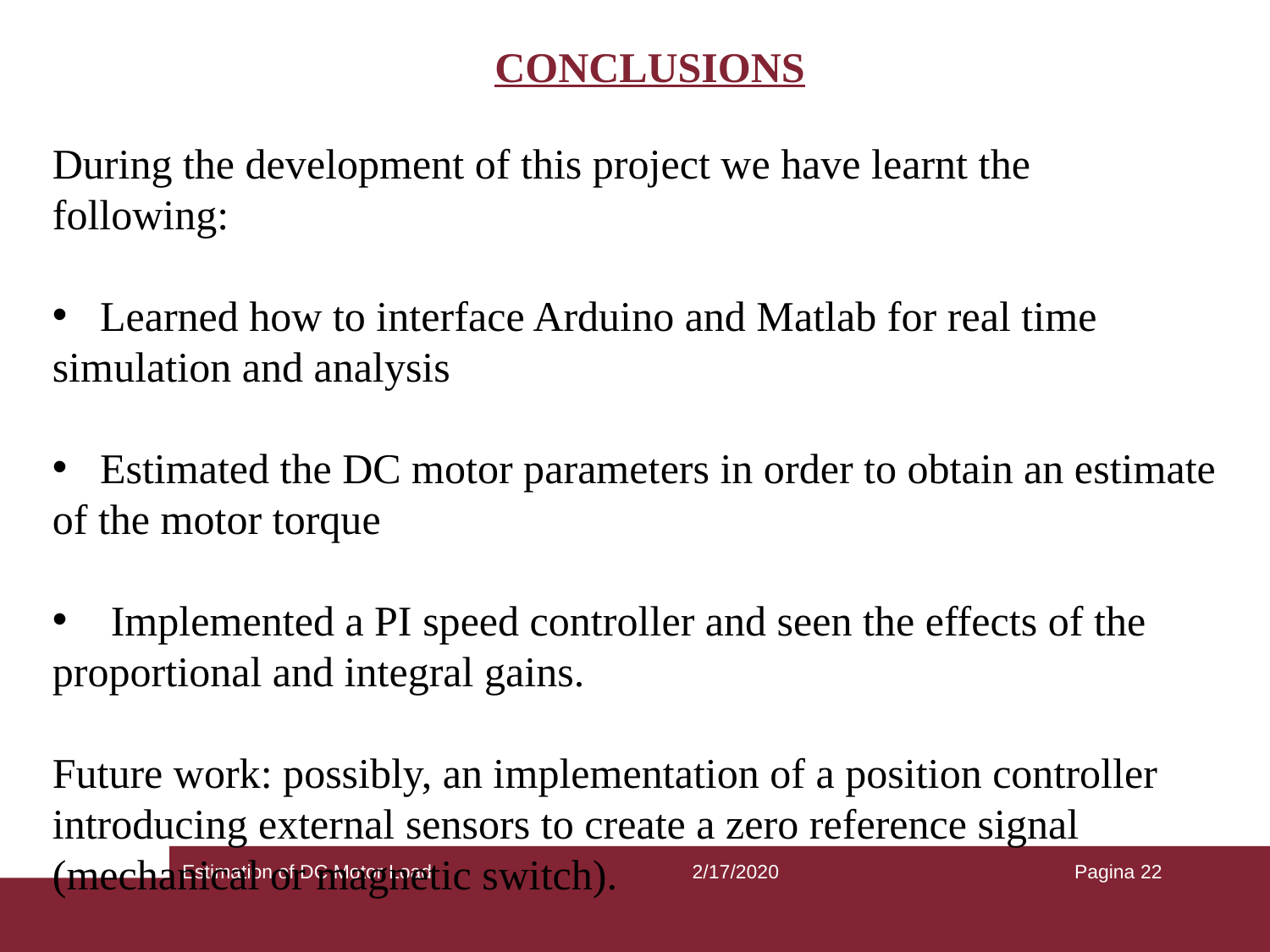

# CONCLUSIONS
During the development of this project we have learnt the following:

Learned how to interface Arduino and Matlab for real time
simulation and analysis

Estimated the DC motor parameters in order to obtain an estimate
of the motor torque

 Implemented a PI speed controller and seen the effects of the
proportional and integral gains.

Future work: possibly, an implementation of a position controller
introducing external sensors to create a zero reference signal
(mechanical or magnetic switch).
Estimation of DC Motor Load
2/17/2020
Pagina 22